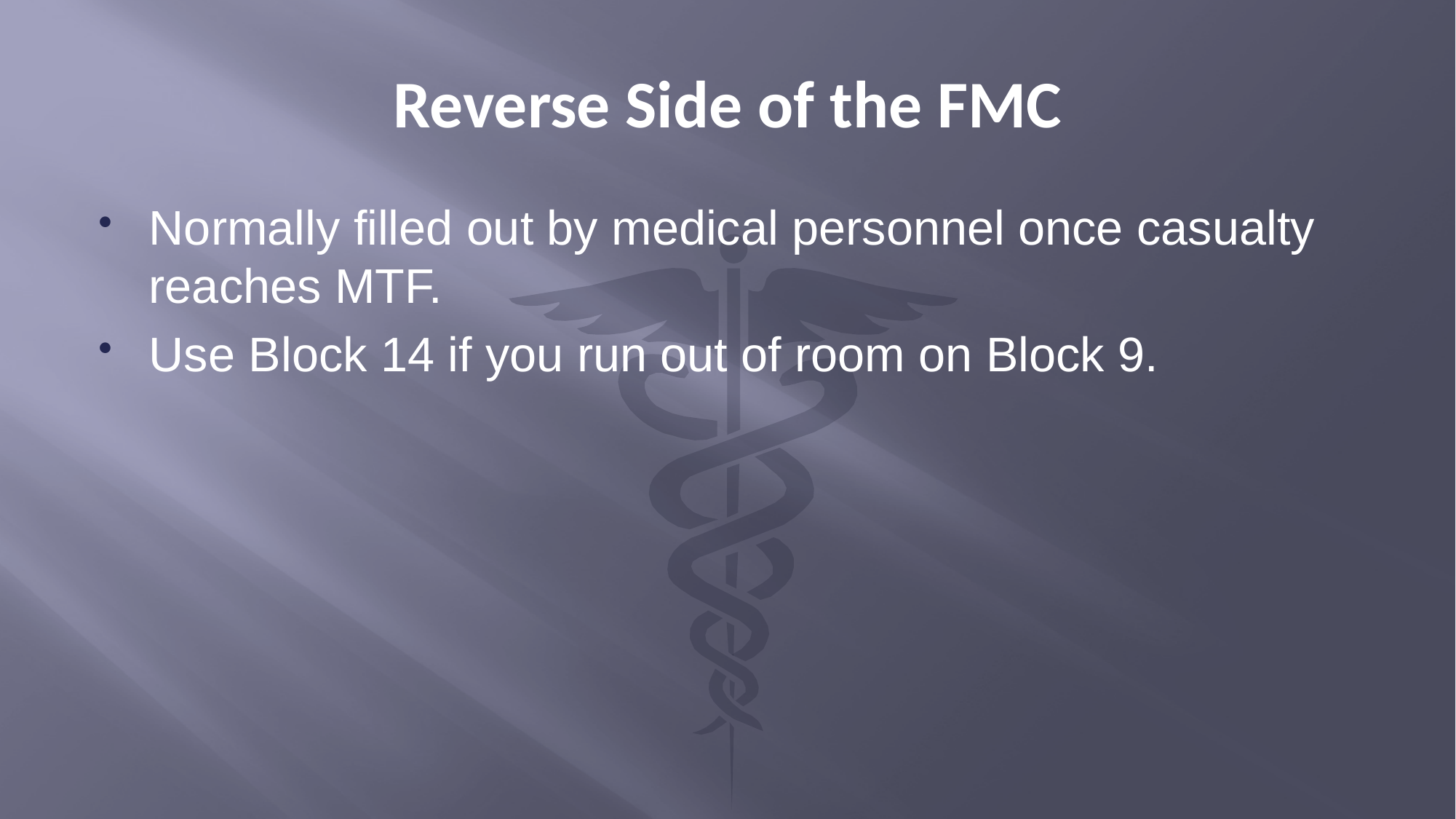

# Reverse Side of the FMC
Normally filled out by medical personnel once casualty reaches MTF.
Use Block 14 if you run out of room on Block 9.